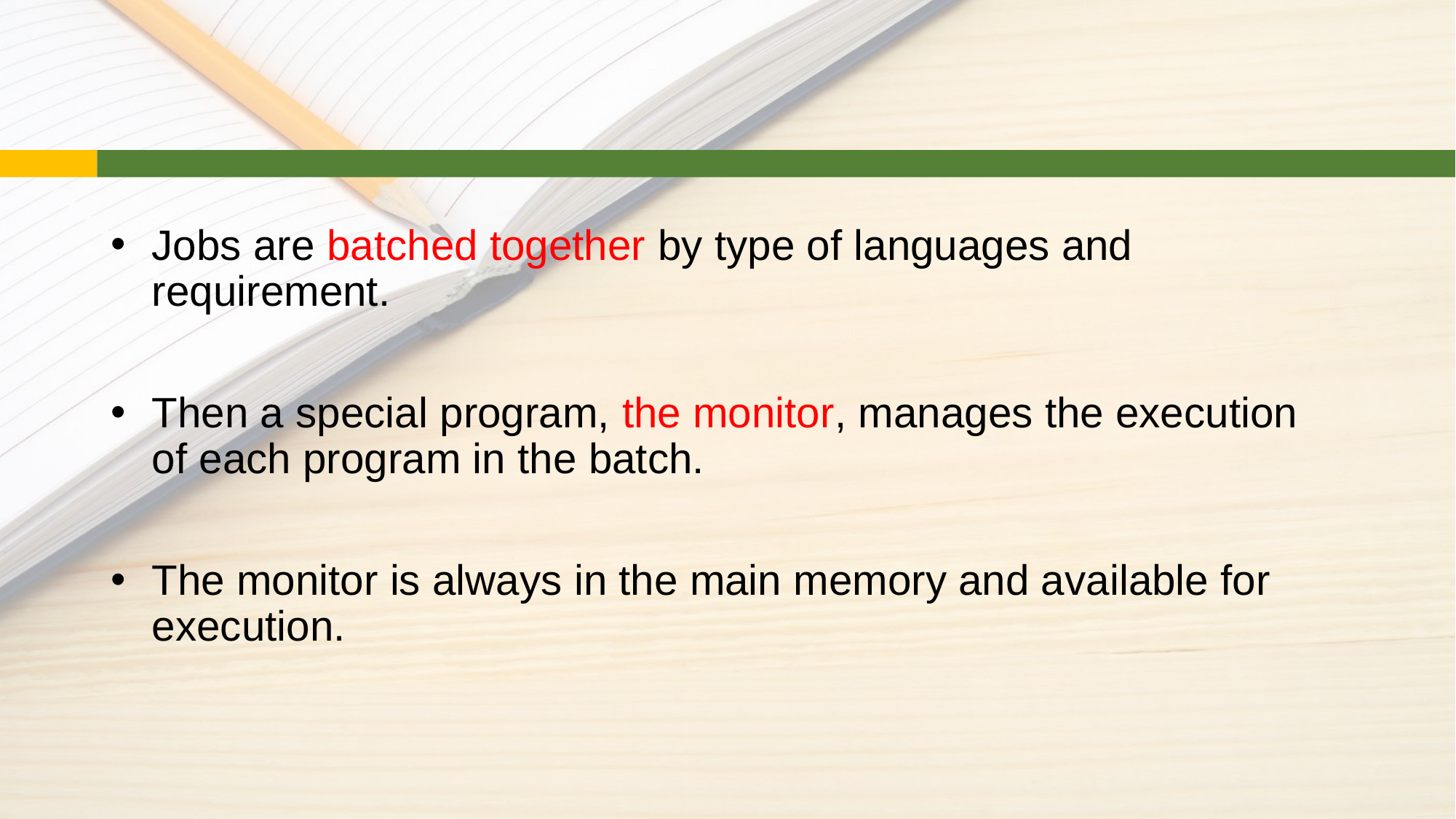

#
Jobs are batched together by type of languages and requirement.

Then a special program, the monitor, manages the execution of each program in the batch.

The monitor is always in the main memory and available for execution.